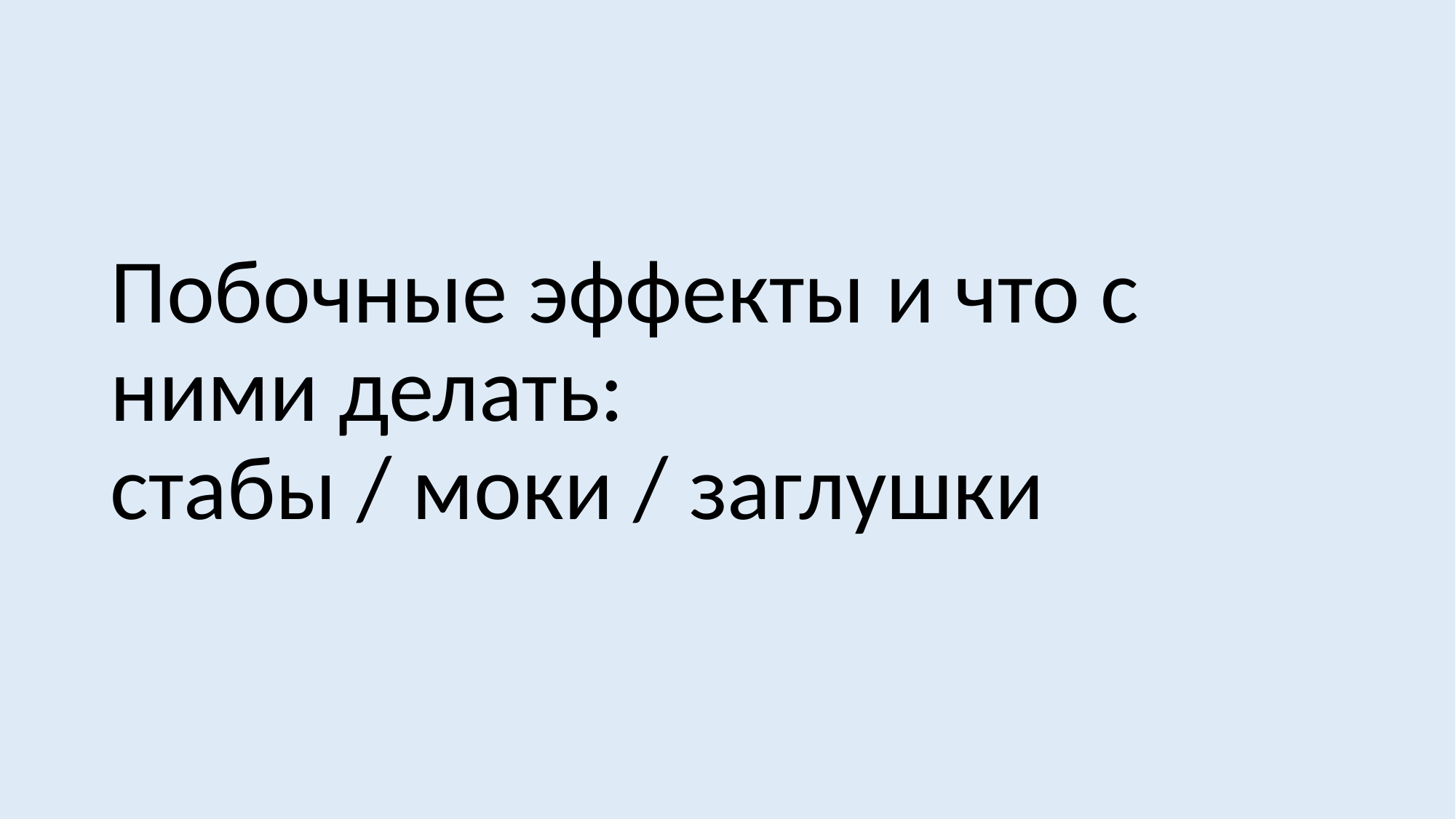

# Побочные эффекты и что с ними делать: стабы / моки / заглушки